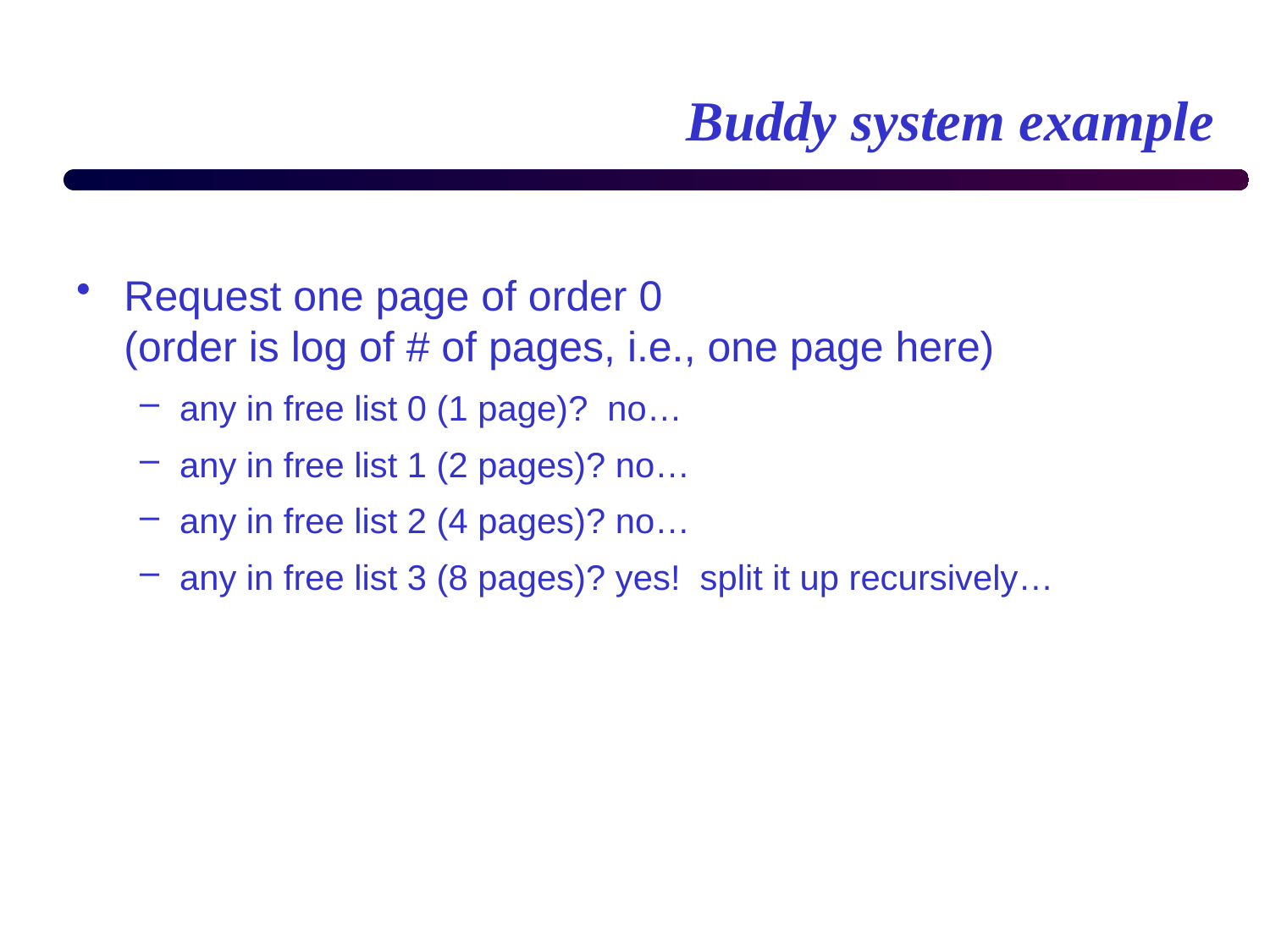

# Buddy system example

Request one page of order 0
(order is log of # of pages, i.e., one page here)
any in free list 0 (1 page)?  no…
any in free list 1 (2 pages)? no…
any in free list 2 (4 pages)? no…
any in free list 3 (8 pages)? yes!  split it up recursively…